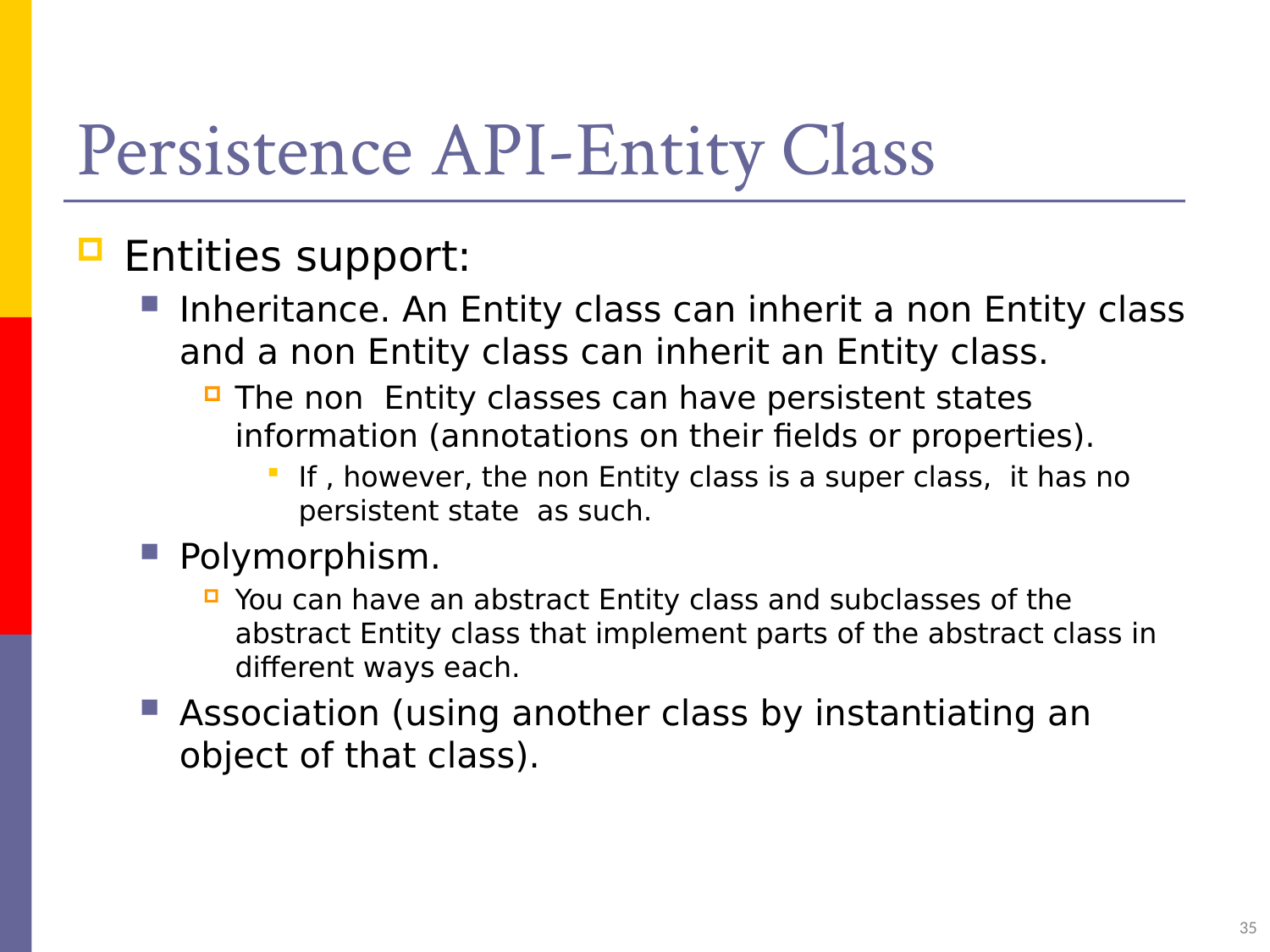

# Persistence API-Entity Class
Entities support:
Inheritance. An Entity class can inherit a non Entity class and a non Entity class can inherit an Entity class.
The non  Entity classes can have persistent states information (annotations on their fields or properties).
If , however, the non Entity class is a super class,  it has no persistent state  as such.
Polymorphism.
You can have an abstract Entity class and subclasses of the abstract Entity class that implement parts of the abstract class in different ways each.
Association (using another class by instantiating an object of that class).

35